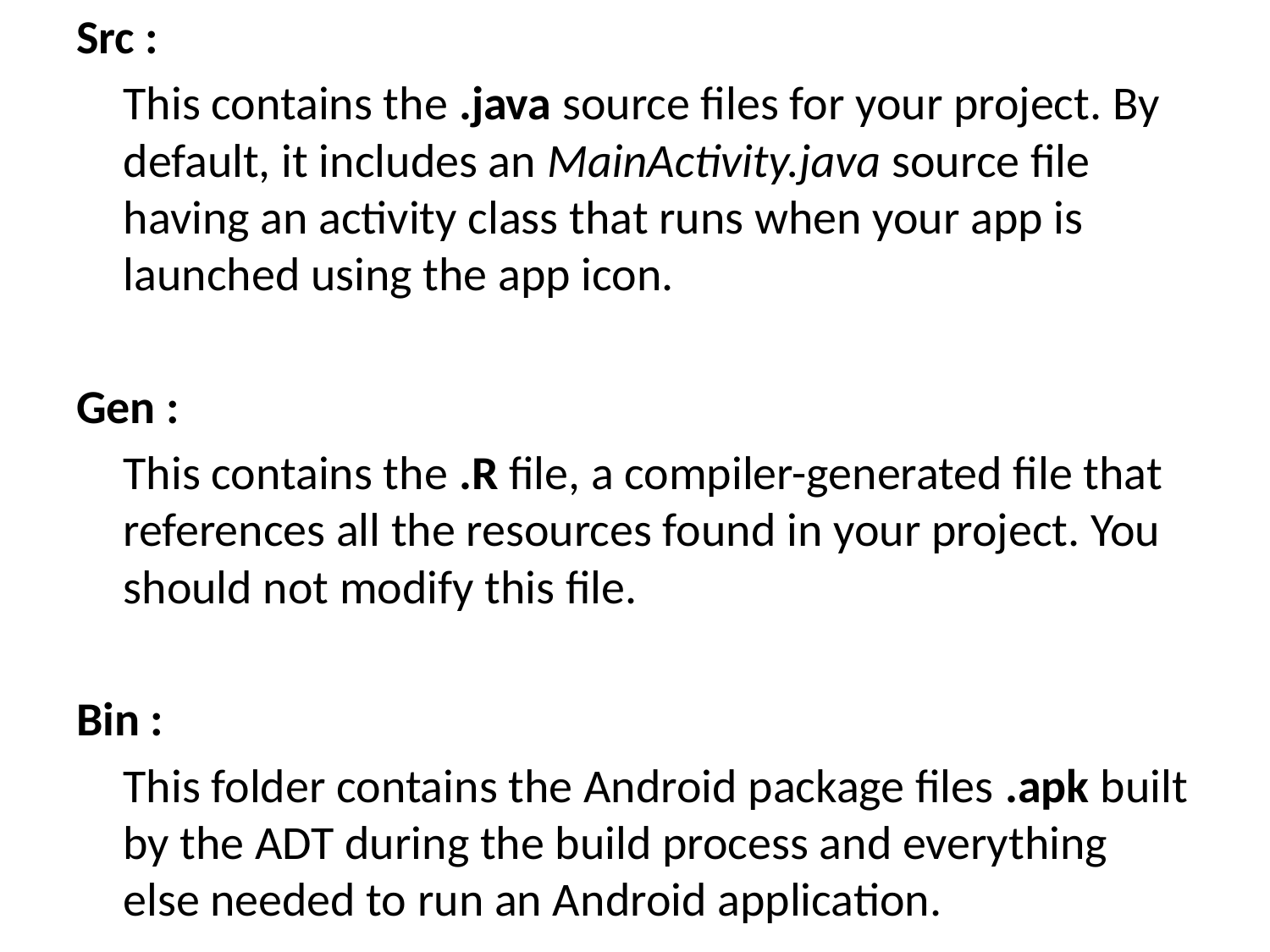

Src :
	This contains the .java source files for your project. By default, it includes an MainActivity.java source file having an activity class that runs when your app is launched using the app icon.

Gen :
	This contains the .R file, a compiler-generated file that references all the resources found in your project. You should not modify this file.

Bin :
	This folder contains the Android package files .apk built by the ADT during the build process and everything else needed to run an Android application.